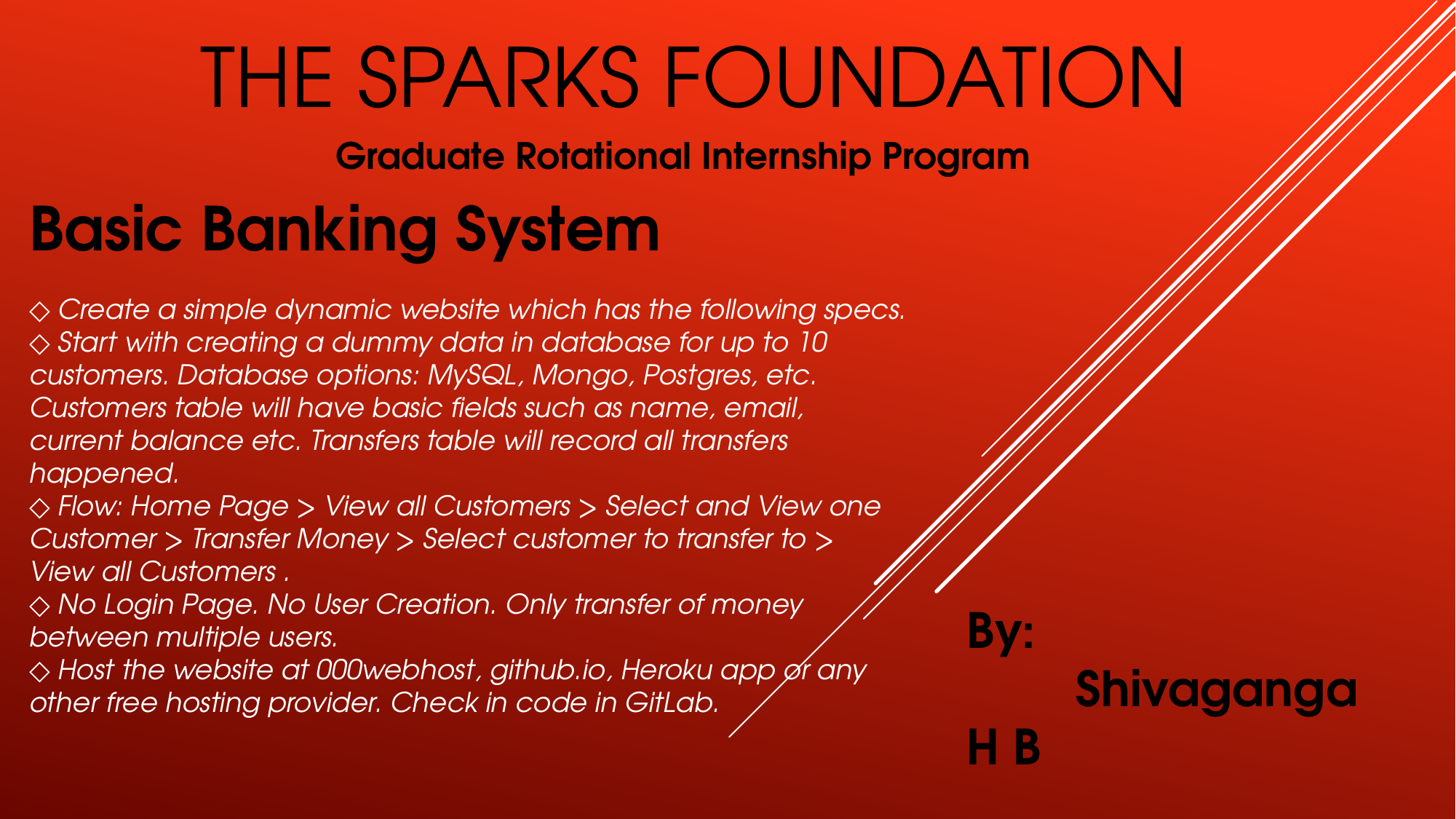

THE SPARKS FOUNDATION
Graduate Rotational Internship Program
Basic Banking System
◇ Create a simple dynamic website which has the following specs.
◇ Start with creating a dummy data in database for up to 10
customers. Database options: MySQL, Mongo, Postgres, etc.
Customers table will have basic fields such as name, email,
current balance etc. Transfers table will record all transfers
happened.
◇ Flow: Home Page > View all Customers > Select and View one
Customer > Transfer Money > Select customer to transfer to >
View all Customers .
◇ No Login Page. No User Creation. Only transfer of money
between multiple users.
◇ Host the website at 000webhost, github.io, Heroku app or any
other free hosting provider. Check in code in GitLab.

By:
	Shivaganga H B